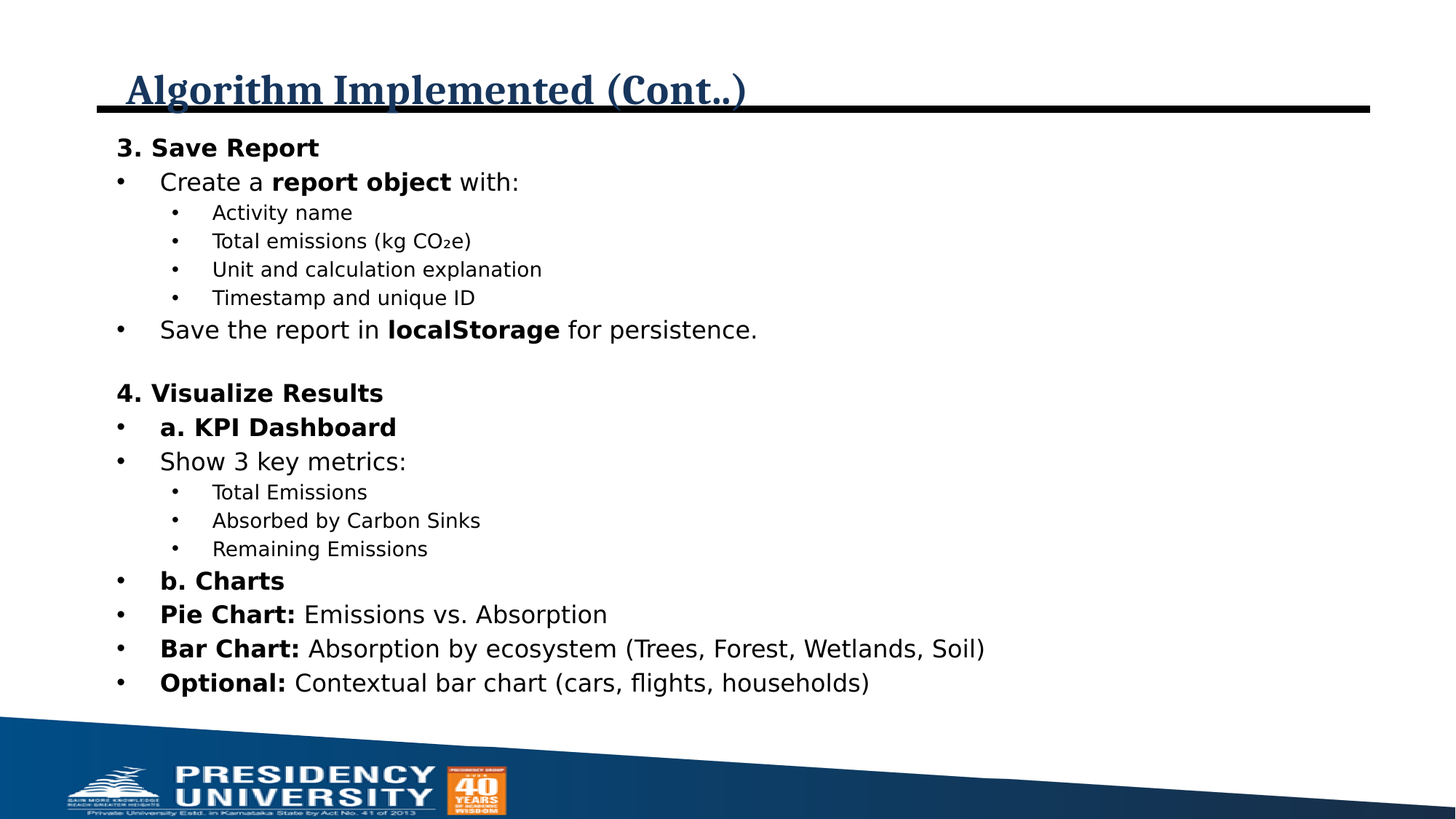

# Algorithm Implemented (Cont..)
3. Save Report
Create a report object with:
Activity name
Total emissions (kg CO₂e)
Unit and calculation explanation
Timestamp and unique ID
Save the report in localStorage for persistence.
4. Visualize Results
a. KPI Dashboard
Show 3 key metrics:
Total Emissions
Absorbed by Carbon Sinks
Remaining Emissions
b. Charts
Pie Chart: Emissions vs. Absorption
Bar Chart: Absorption by ecosystem (Trees, Forest, Wetlands, Soil)
Optional: Contextual bar chart (cars, flights, households)